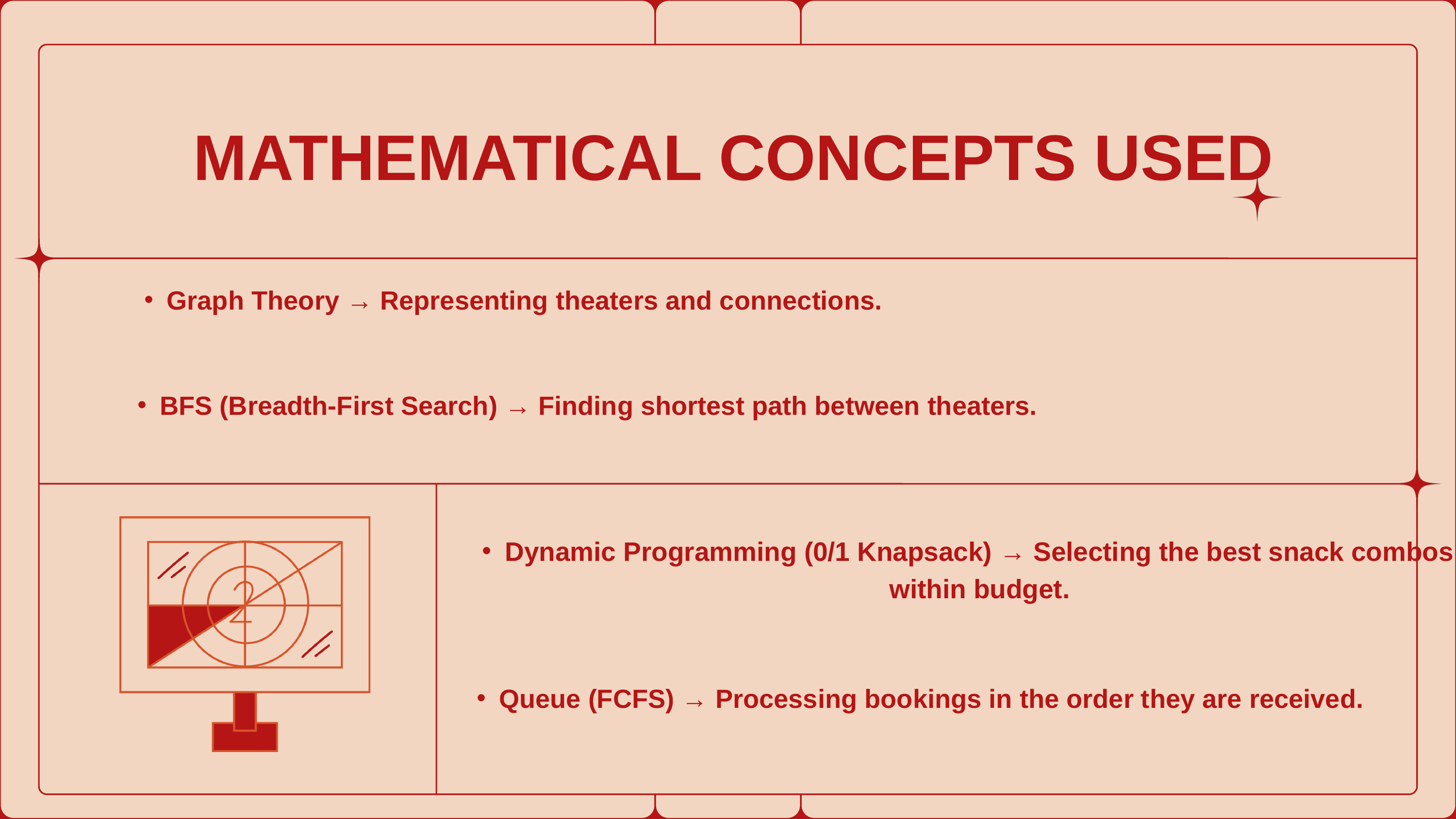

MATHEMATICAL CONCEPTS USED

Graph Theory → Representing theaters and connections.

BFS (Breadth-First Search) → Finding shortest path between theaters.

Dynamic Programming (0/1 Knapsack) → Selecting the best snack combos within budget.
Queue (FCFS) → Processing bookings in the order they are received.